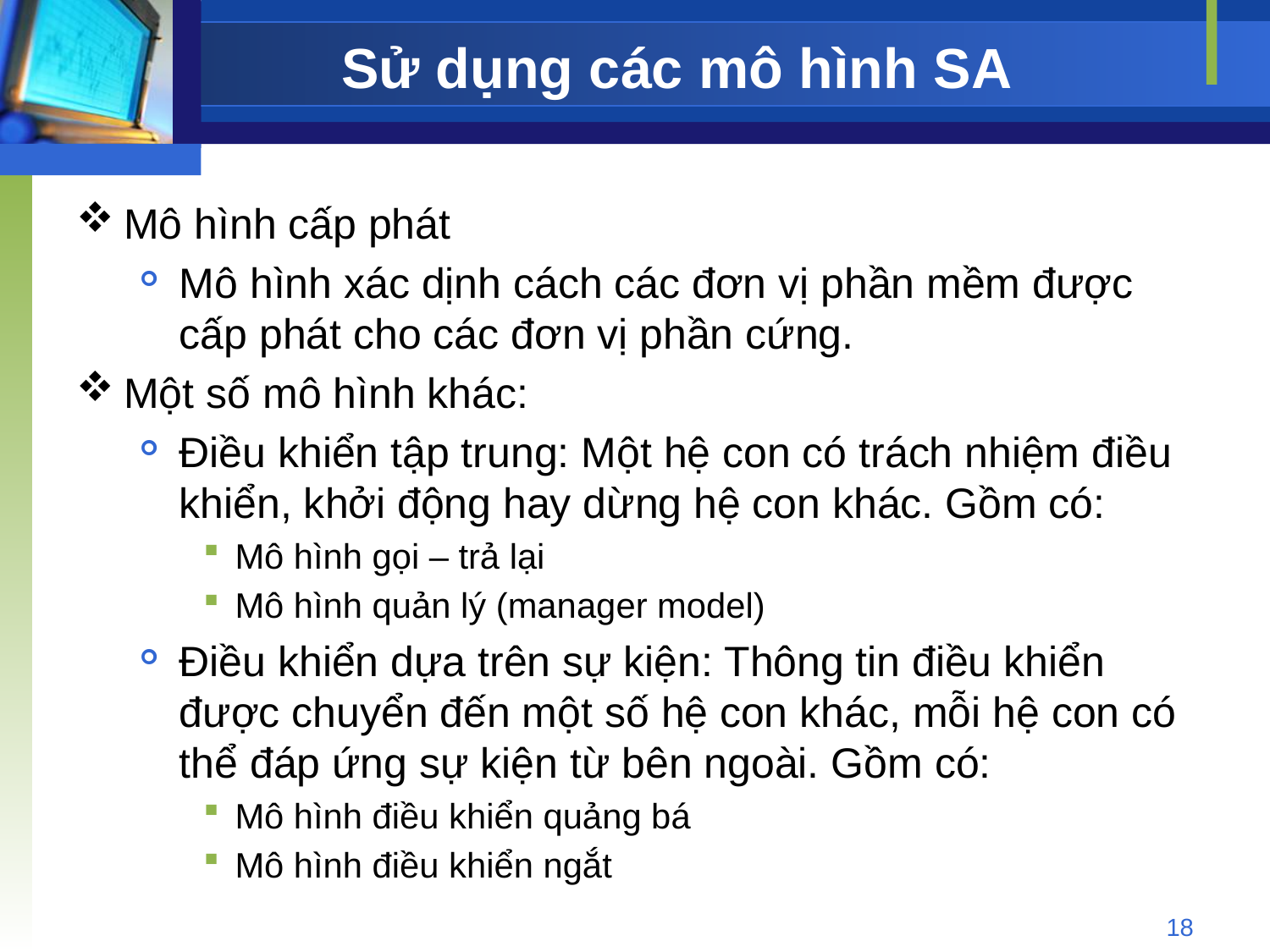

# Sử dụng các mô hình SA
Mô hình cấp phát
Mô hình xác dịnh cách các đơn vị phần mềm được cấp phát cho các đơn vị phần cứng.
Một số mô hình khác:
Điều khiển tập trung: Một hệ con có trách nhiệm điều khiển, khởi động hay dừng hệ con khác. Gồm có:
Mô hình gọi – trả lại
Mô hình quản lý (manager model)
Điều khiển dựa trên sự kiện: Thông tin điều khiển được chuyển đến một số hệ con khác, mỗi hệ con có thể đáp ứng sự kiện từ bên ngoài. Gồm có:
Mô hình điều khiển quảng bá
Mô hình điều khiển ngắt

18